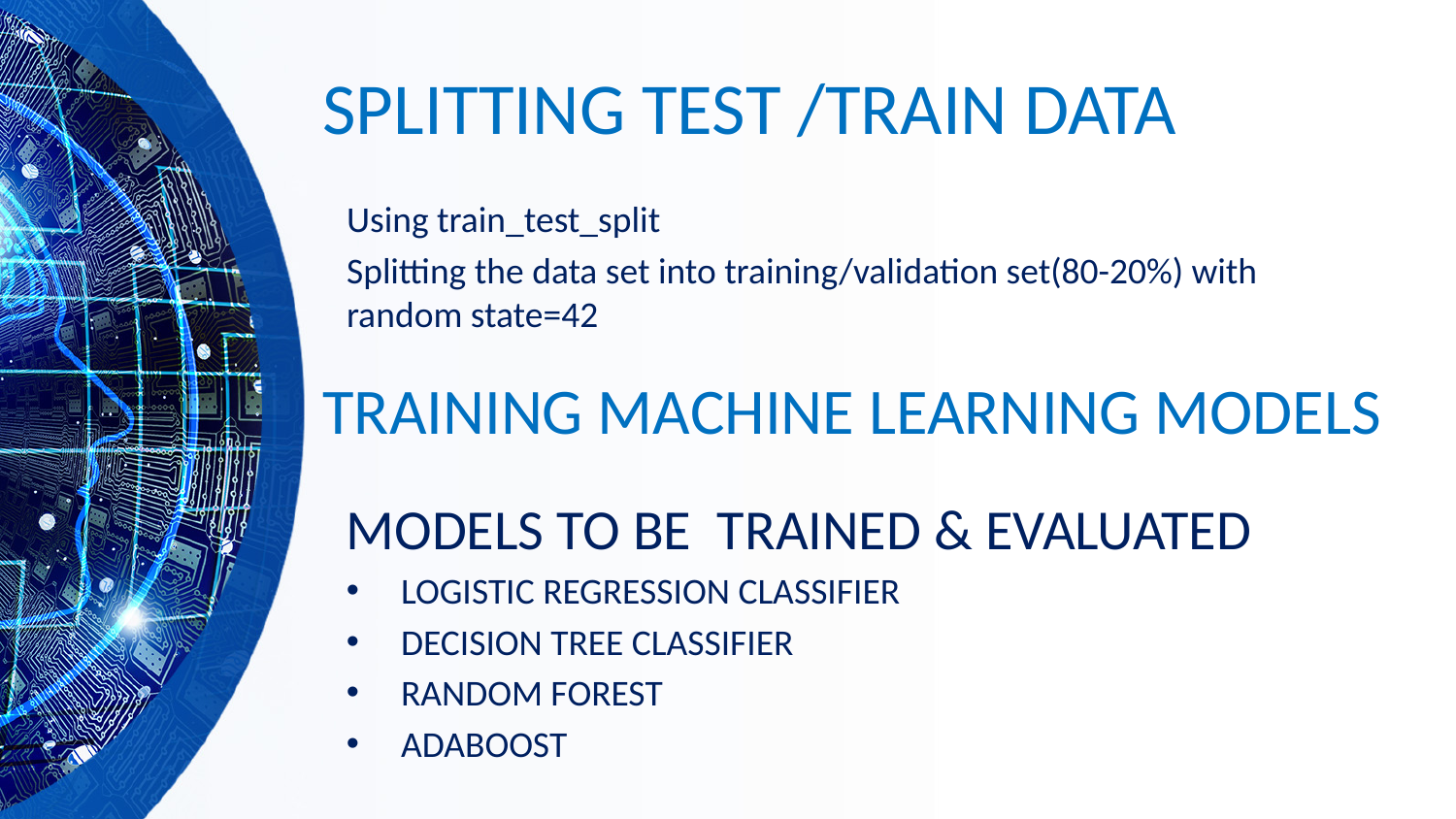

# SPLITTING TEST /TRAIN DATA
Using train_test_split
Splitting the data set into training/validation set(80-20%) with random state=42
TRAINING MACHINE LEARNING MODELS
MODELS TO BE  TRAINED & EVALUATED
LOGISTIC REGRESSION CLASSIFIER
DECISION TREE CLASSIFIER
RANDOM FOREST
ADABOOST